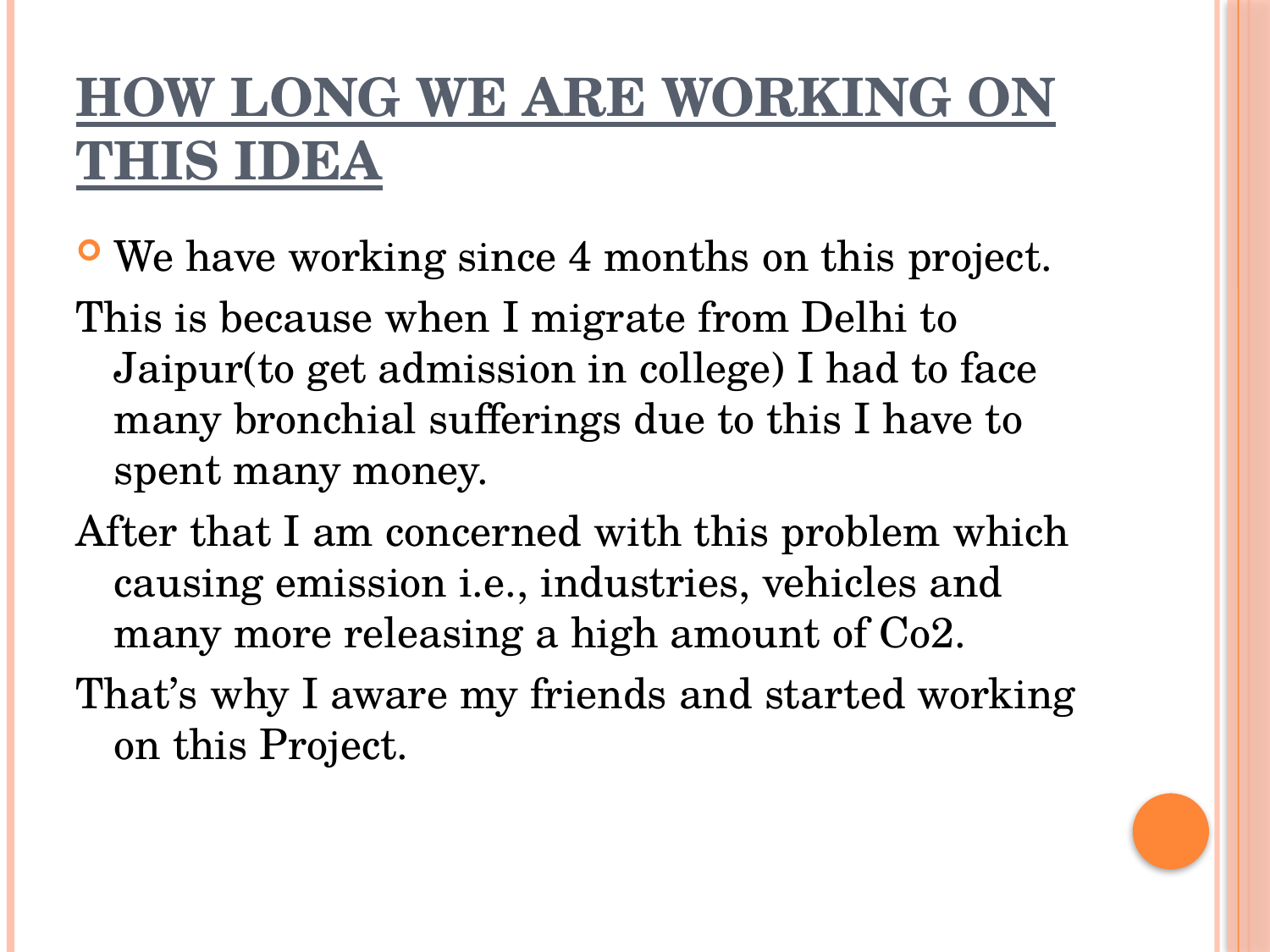

# How Long We Are Working On This Idea
We have working since 4 months on this project.
This is because when I migrate from Delhi to Jaipur(to get admission in college) I had to face many bronchial sufferings due to this I have to spent many money.
After that I am concerned with this problem which causing emission i.e., industries, vehicles and many more releasing a high amount of Co2.
That’s why I aware my friends and started working on this Project.